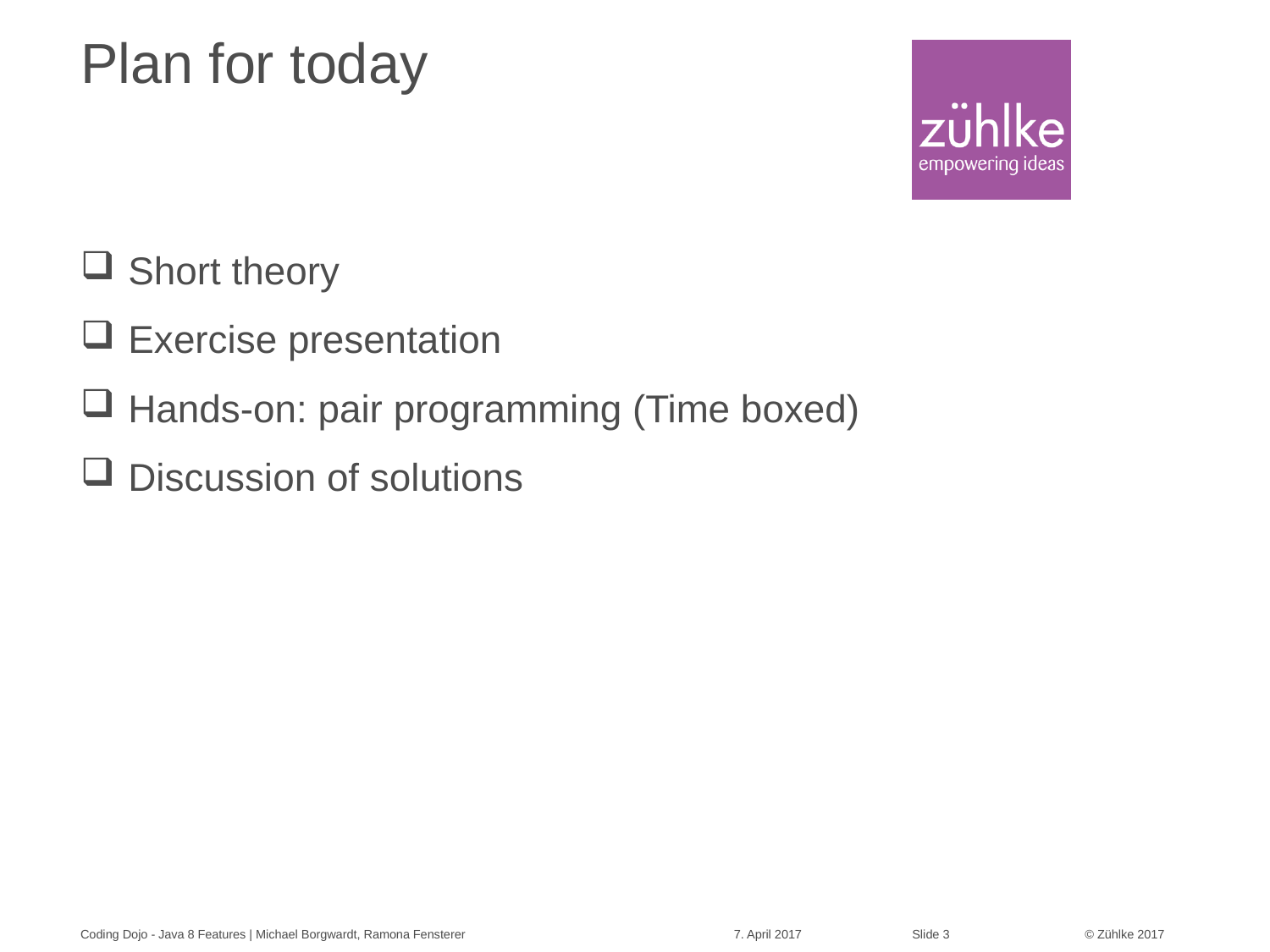

# Plan for today

Short theory
Exercise presentation
Hands-on: pair programming (Time boxed)
Discussion of solutions